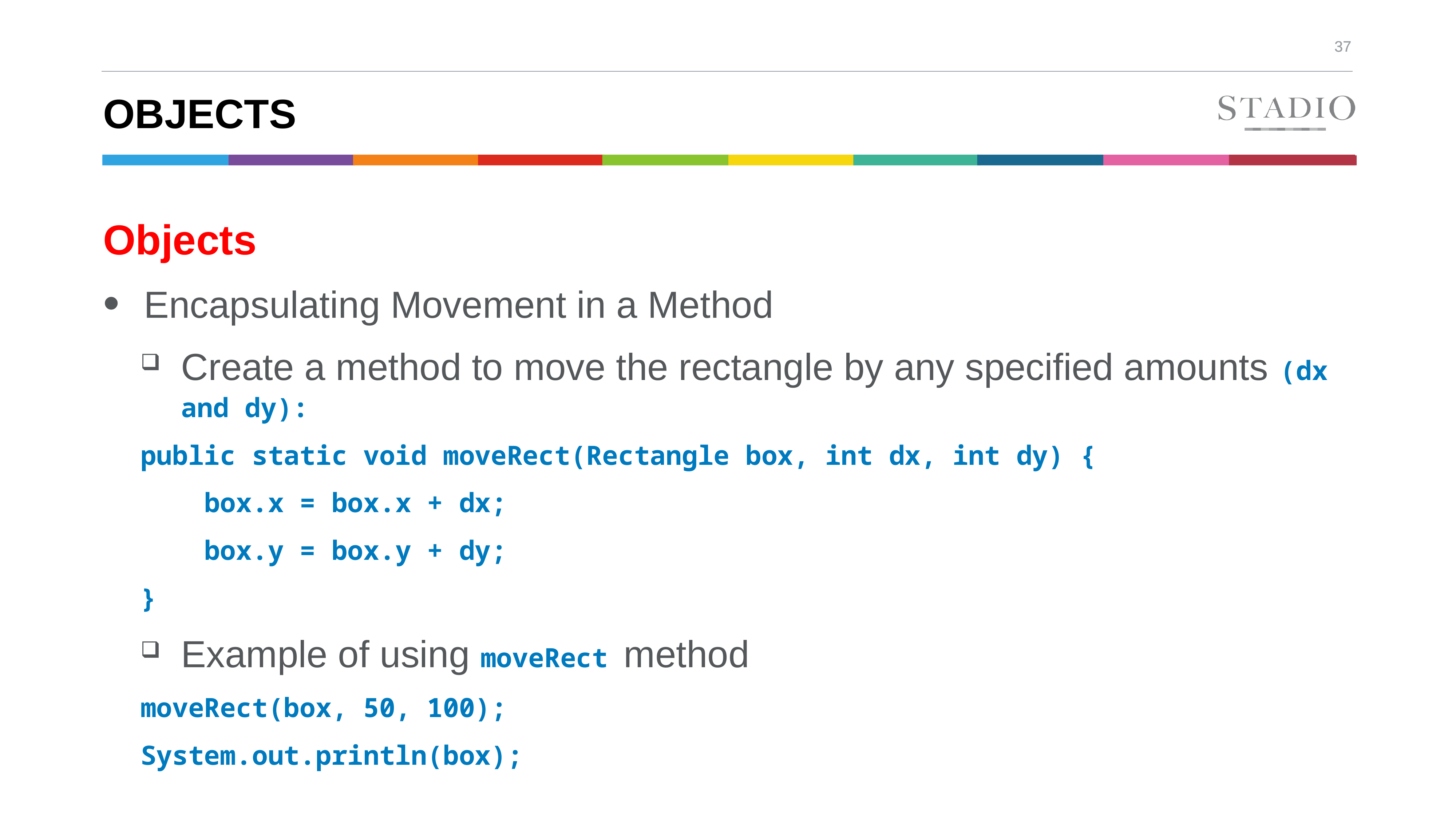

# Objects

Objects
Encapsulating Movement in a Method
Create a method to move the rectangle by any specified amounts (dx and dy):
public static void moveRect(Rectangle box, int dx, int dy) {
    box.x = box.x + dx;
    box.y = box.y + dy;
}
Example of using moveRect method
moveRect(box, 50, 100);
System.out.println(box);